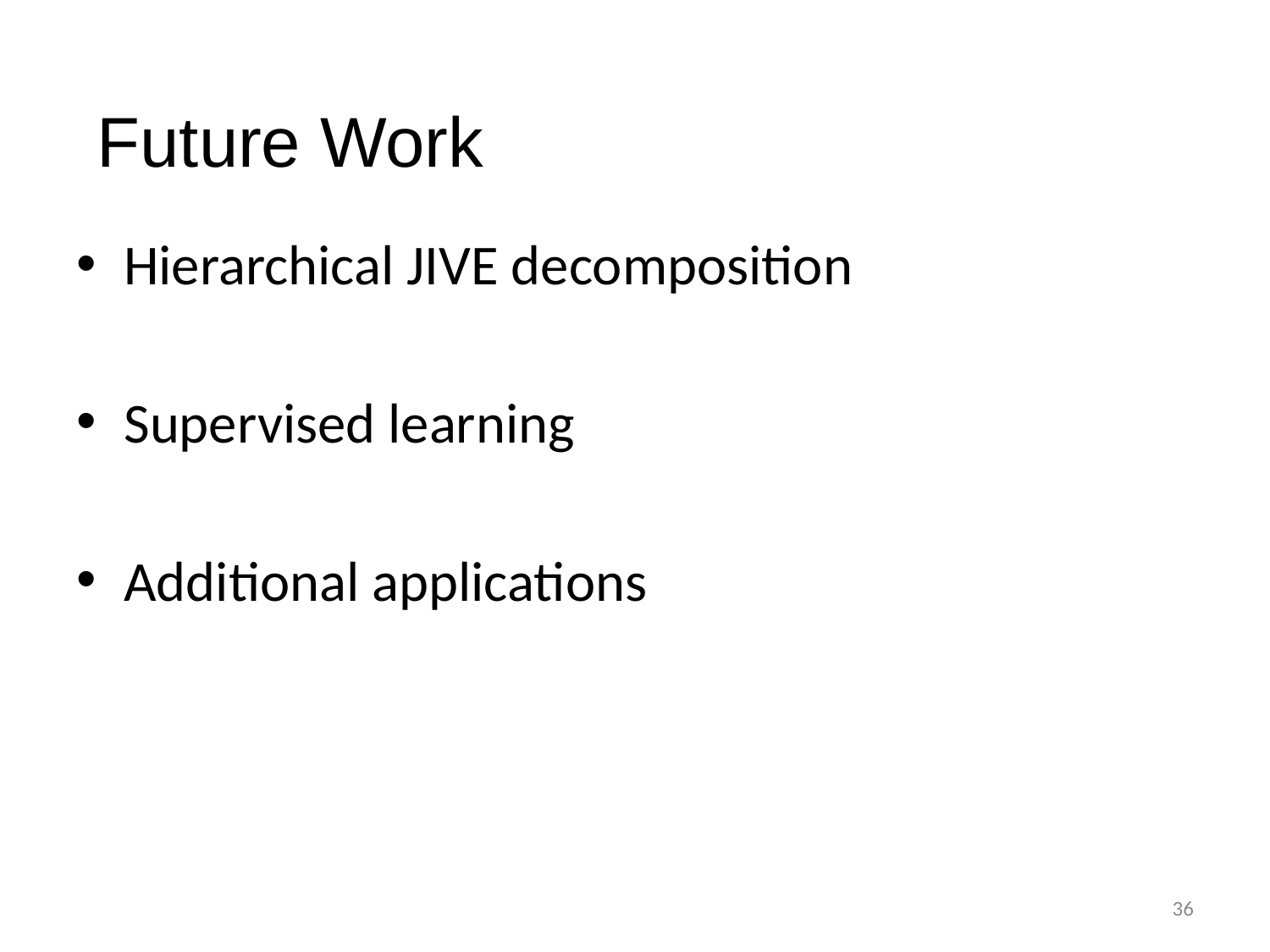

Future Work
Hierarchical JIVE decomposition

Supervised learning

Additional applications
36